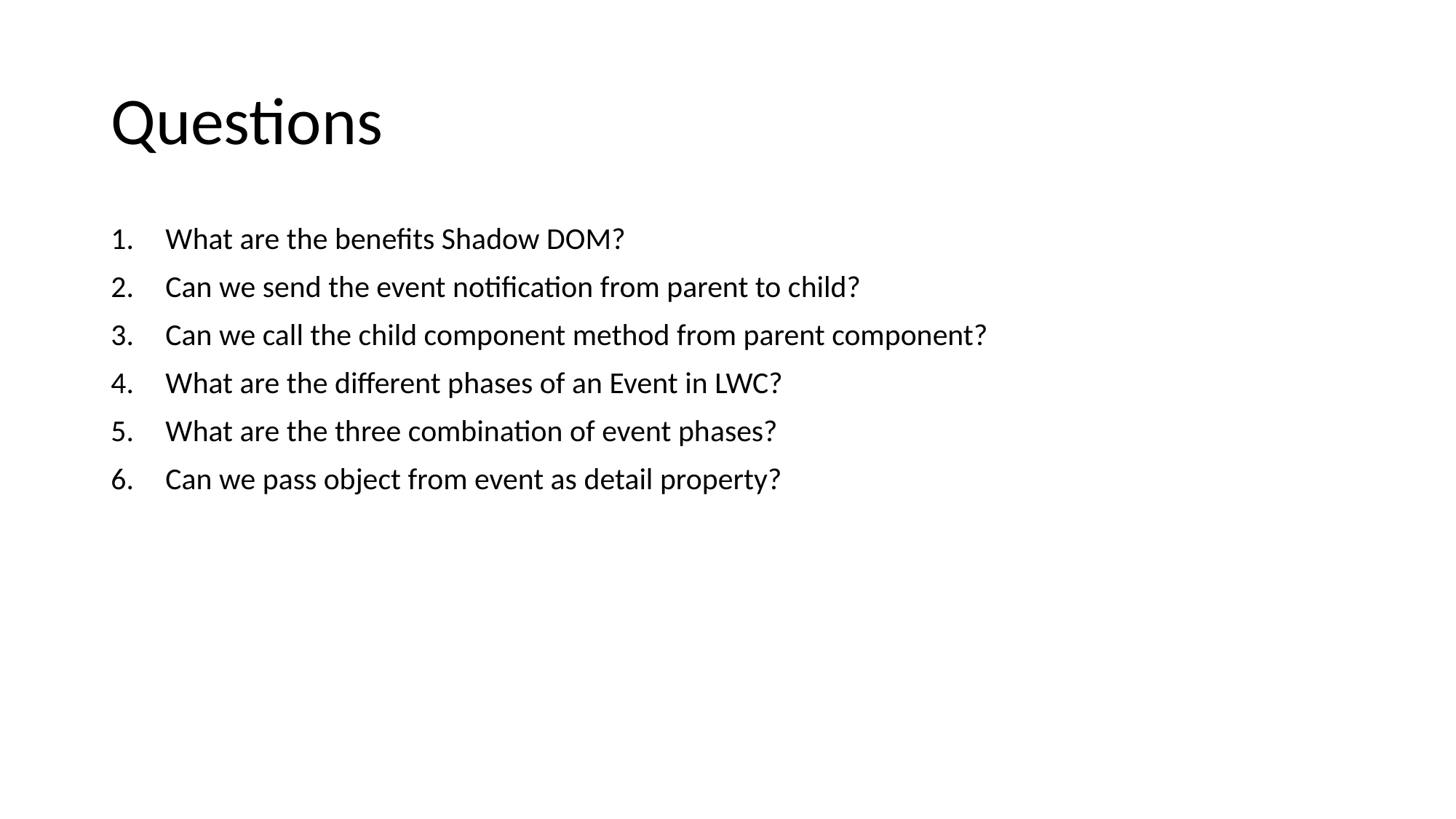

# Questions
What are the benefits Shadow DOM?
Can we send the event notification from parent to child?
Can we call the child component method from parent component?
What are the different phases of an Event in LWC?
What are the three combination of event phases?
Can we pass object from event as detail property?